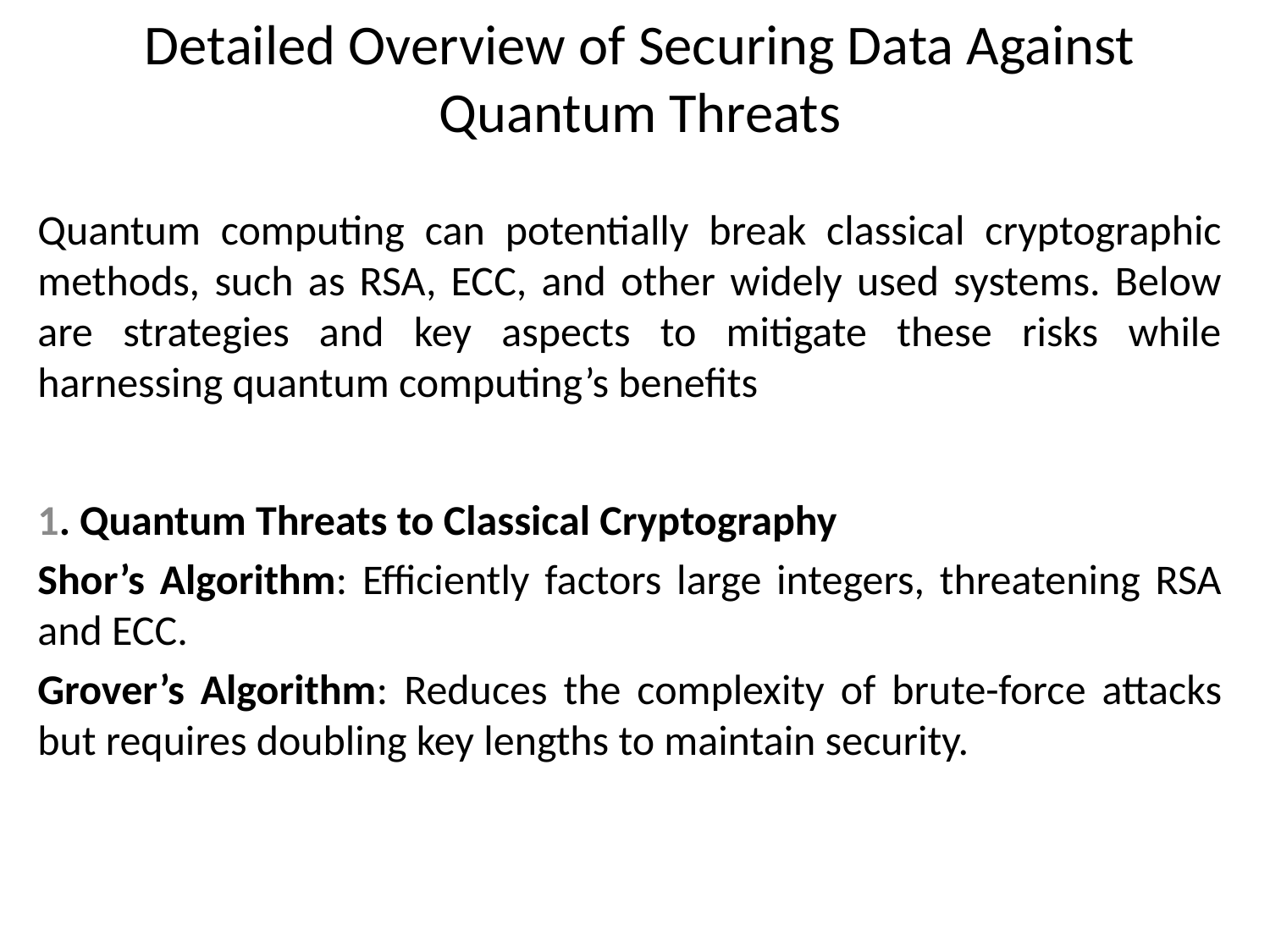

# Detailed Overview of Securing Data Against Quantum Threats
Quantum computing can potentially break classical cryptographic methods, such as RSA, ECC, and other widely used systems. Below are strategies and key aspects to mitigate these risks while harnessing quantum computing’s benefits

1. Quantum Threats to Classical Cryptography
Shor’s Algorithm: Efficiently factors large integers, threatening RSA and ECC.
Grover’s Algorithm: Reduces the complexity of brute-force attacks but requires doubling key lengths to maintain security.